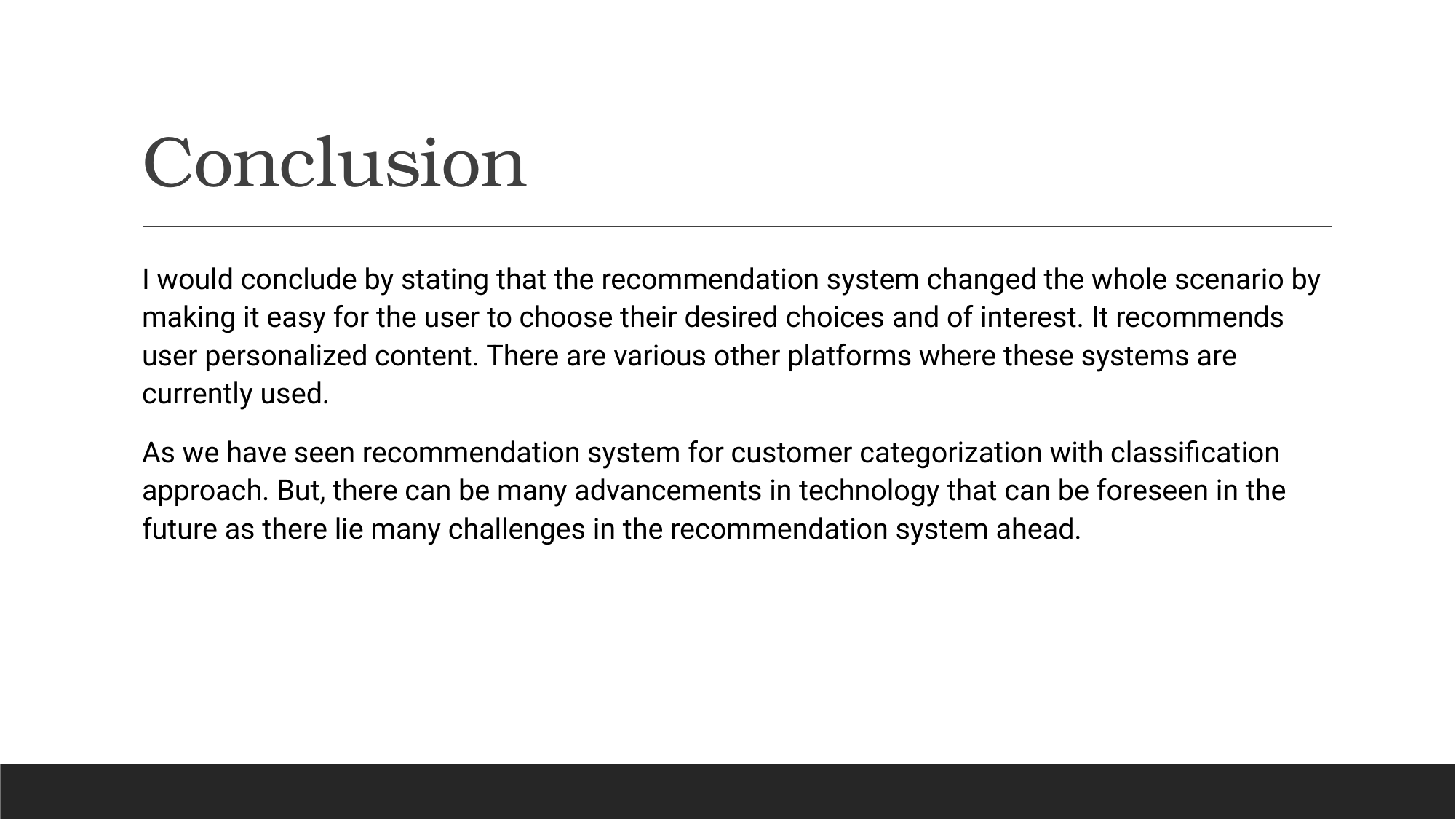

# Conclusion
I would conclude by stating that the recommendation system changed the whole scenario by making it easy for the user to choose their desired choices and of interest. It recommends user personalized content. There are various other platforms where these systems are currently used.
As we have seen recommendation system for customer categorization with classification approach. But, there can be many advancements in technology that can be foreseen in the future as there lie many challenges in the recommendation system ahead.